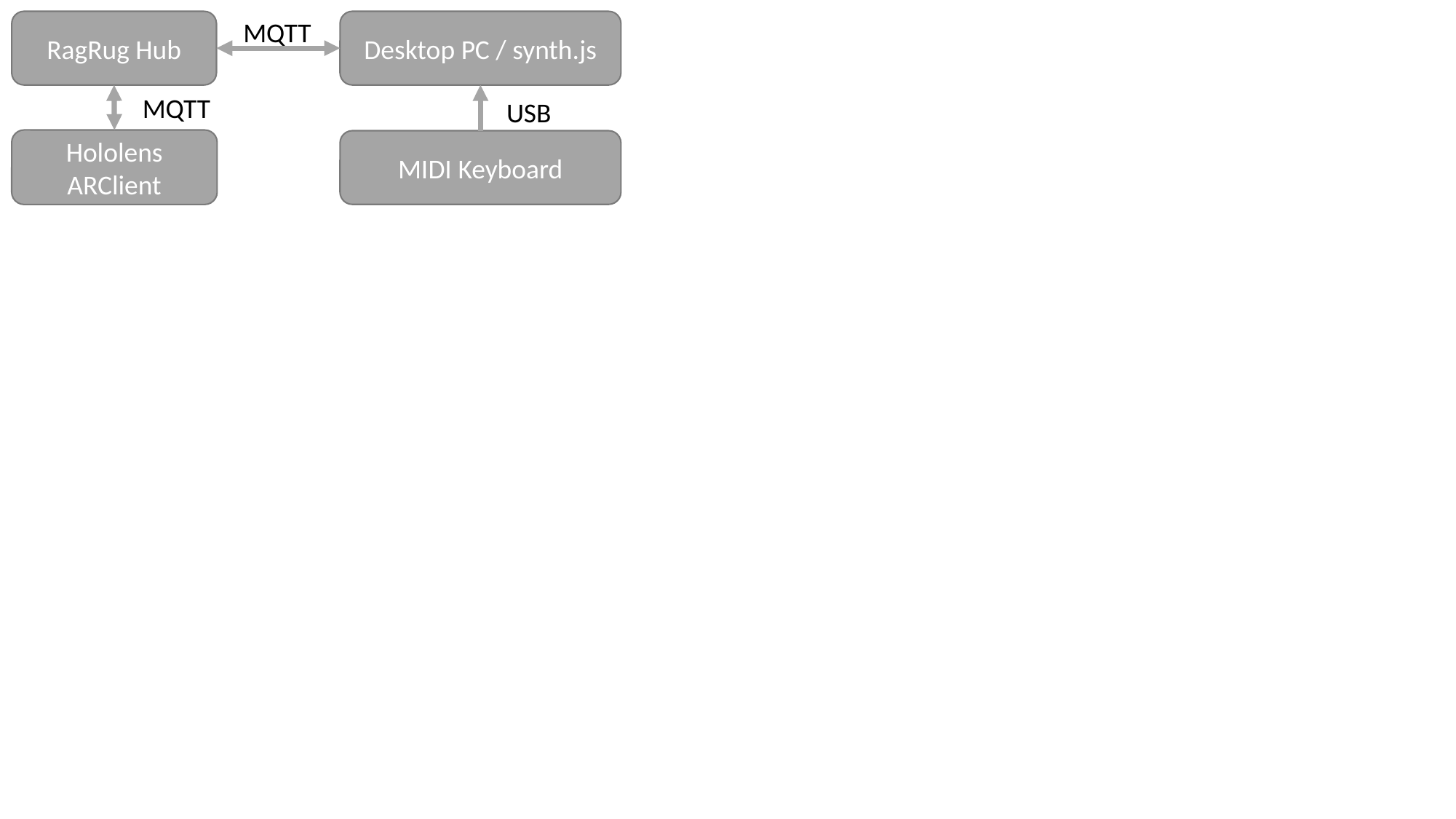

MQTT
Desktop PC / synth.js
RagRug Hub
MQTT
USB
Hololens
ARClient
MIDI Keyboard